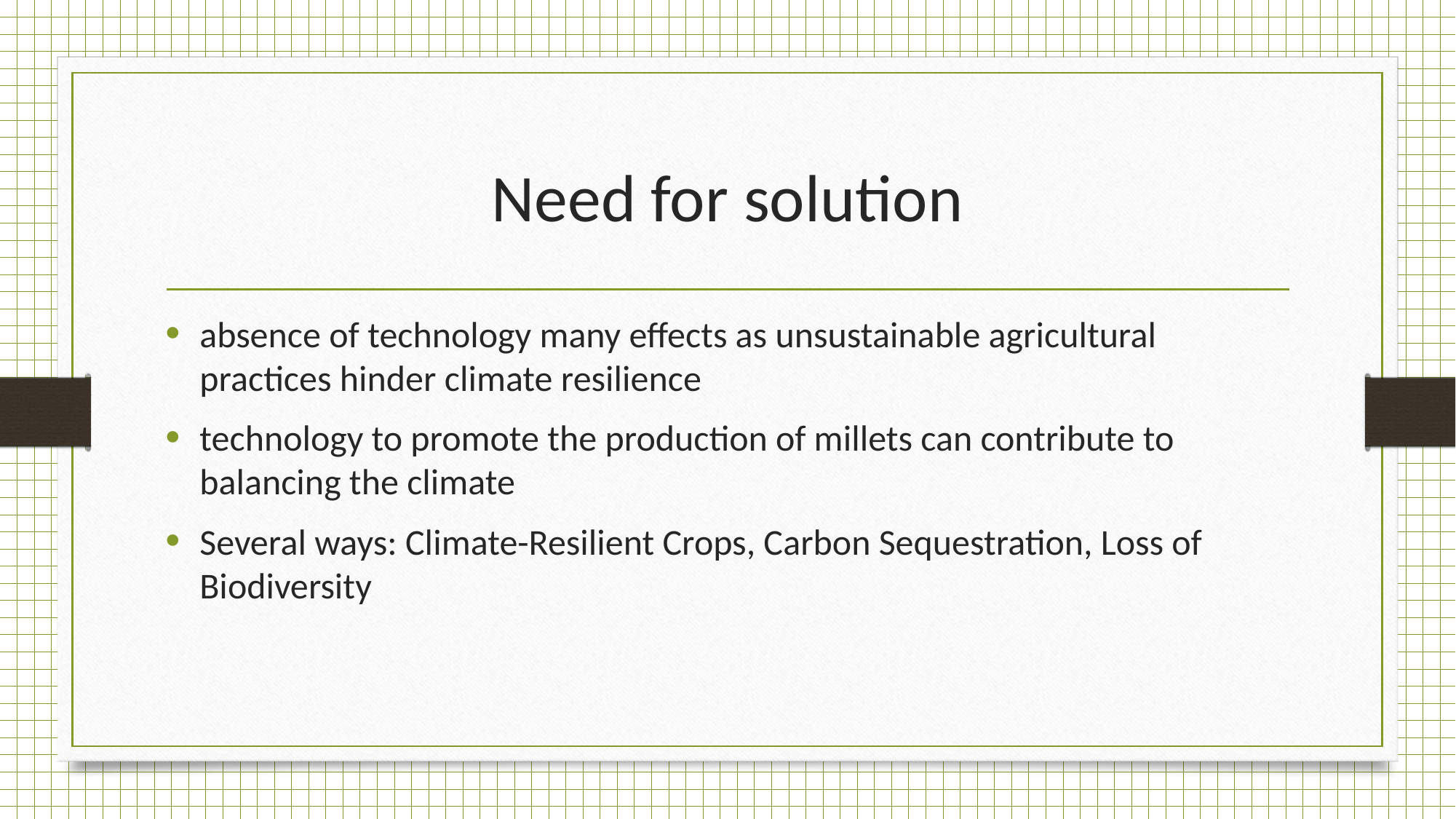

# Need for solution
absence of technology many effects as unsustainable agricultural practices hinder climate resilience
technology to promote the production of millets can contribute to balancing the climate
Several ways: Climate-Resilient Crops, Carbon Sequestration, Loss of Biodiversity